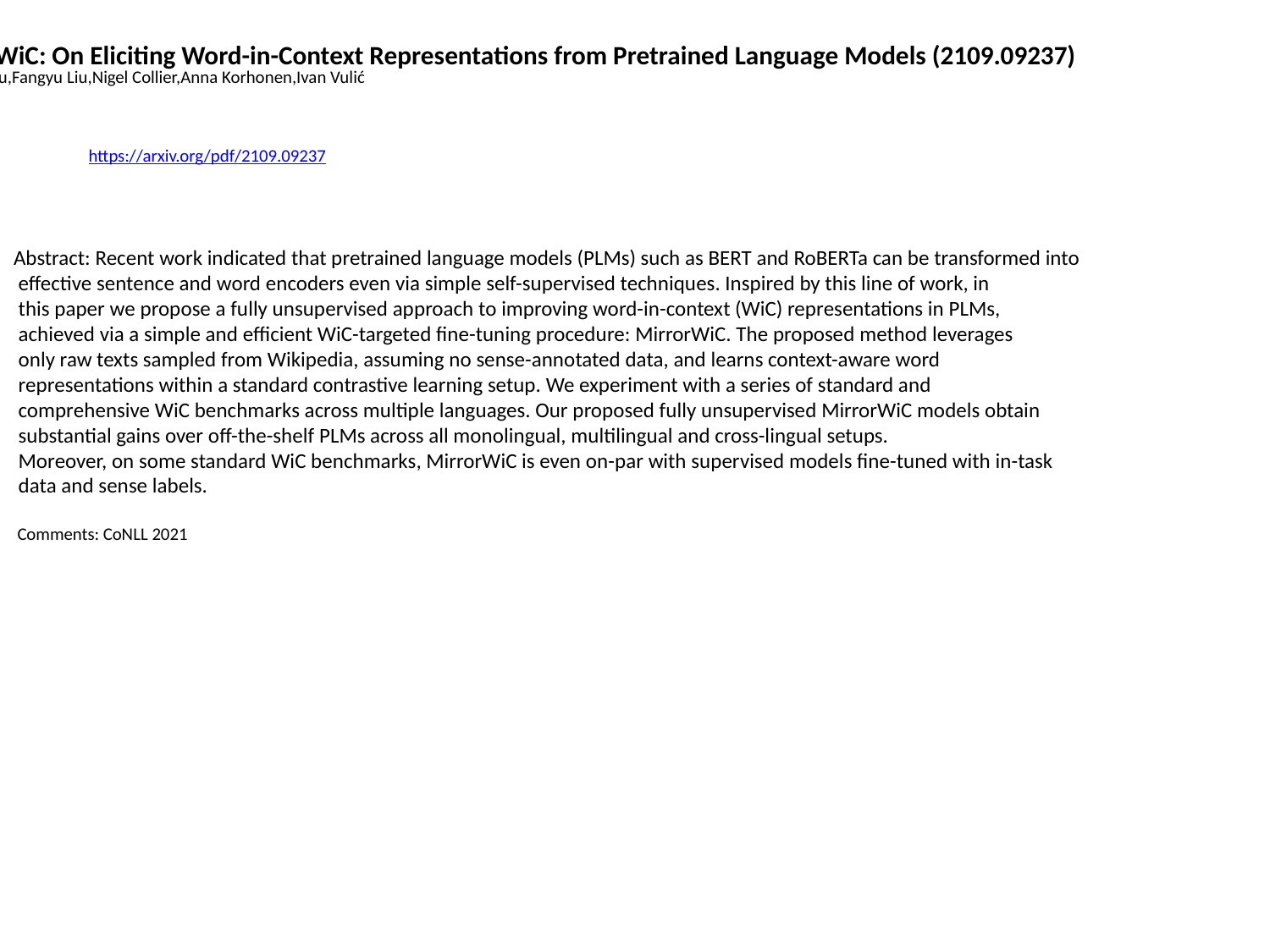

MirrorWiC: On Eliciting Word-in-Context Representations from Pretrained Language Models (2109.09237)
Qianchu Liu,Fangyu Liu,Nigel Collier,Anna Korhonen,Ivan Vulić

https://arxiv.org/pdf/2109.09237

Abstract: Recent work indicated that pretrained language models (PLMs) such as BERT and RoBERTa can be transformed into
 effective sentence and word encoders even via simple self-supervised techniques. Inspired by this line of work, in
 this paper we propose a fully unsupervised approach to improving word-in-context (WiC) representations in PLMs,
 achieved via a simple and efficient WiC-targeted fine-tuning procedure: MirrorWiC. The proposed method leverages
 only raw texts sampled from Wikipedia, assuming no sense-annotated data, and learns context-aware word
 representations within a standard contrastive learning setup. We experiment with a series of standard and
 comprehensive WiC benchmarks across multiple languages. Our proposed fully unsupervised MirrorWiC models obtain
 substantial gains over off-the-shelf PLMs across all monolingual, multilingual and cross-lingual setups.
 Moreover, on some standard WiC benchmarks, MirrorWiC is even on-par with supervised models fine-tuned with in-task
 data and sense labels.
 Comments: CoNLL 2021